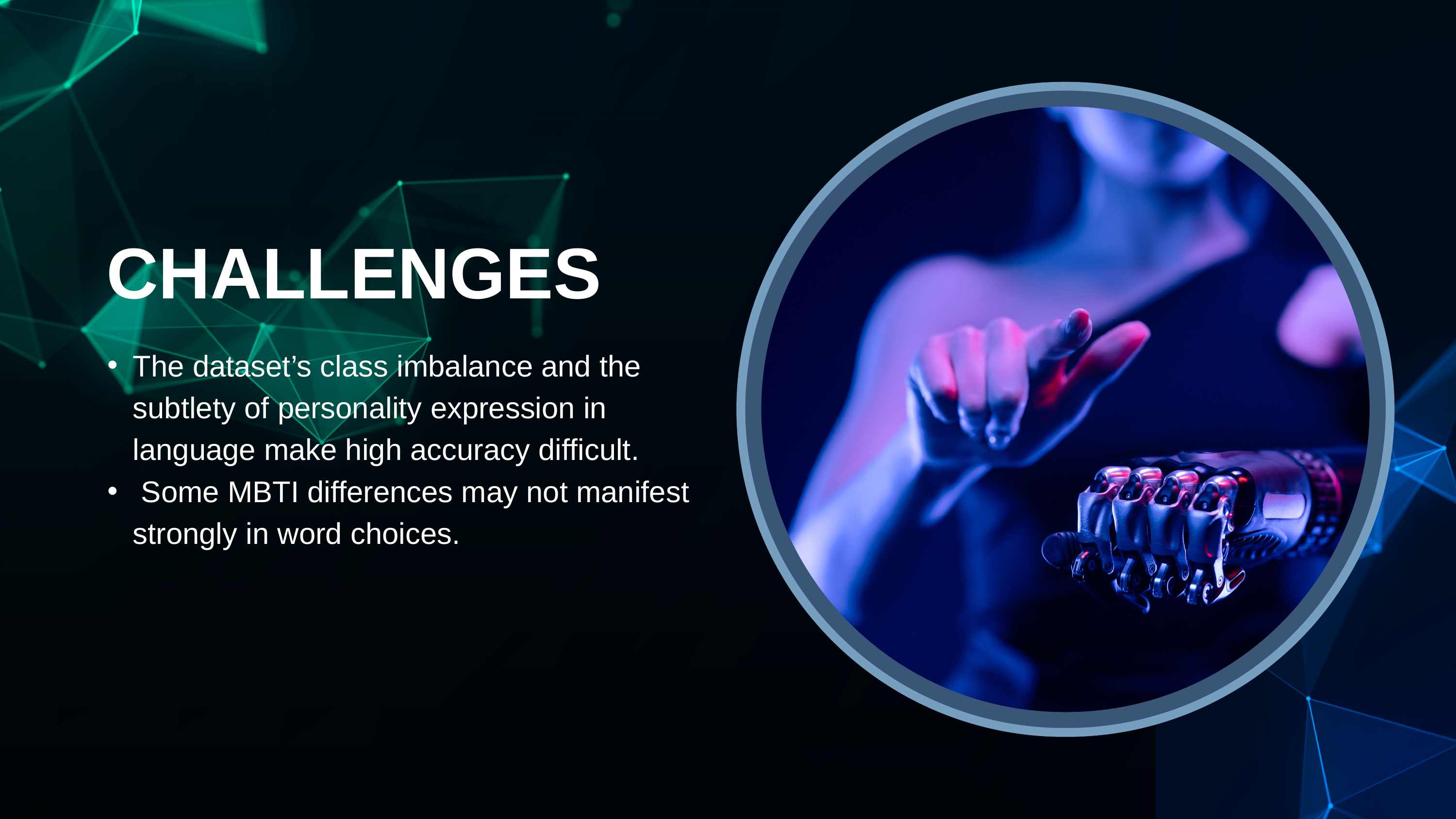

CHALLENGES
The dataset’s class imbalance and the subtlety of personality expression in language make high accuracy difficult.
 Some MBTI differences may not manifest strongly in word choices.